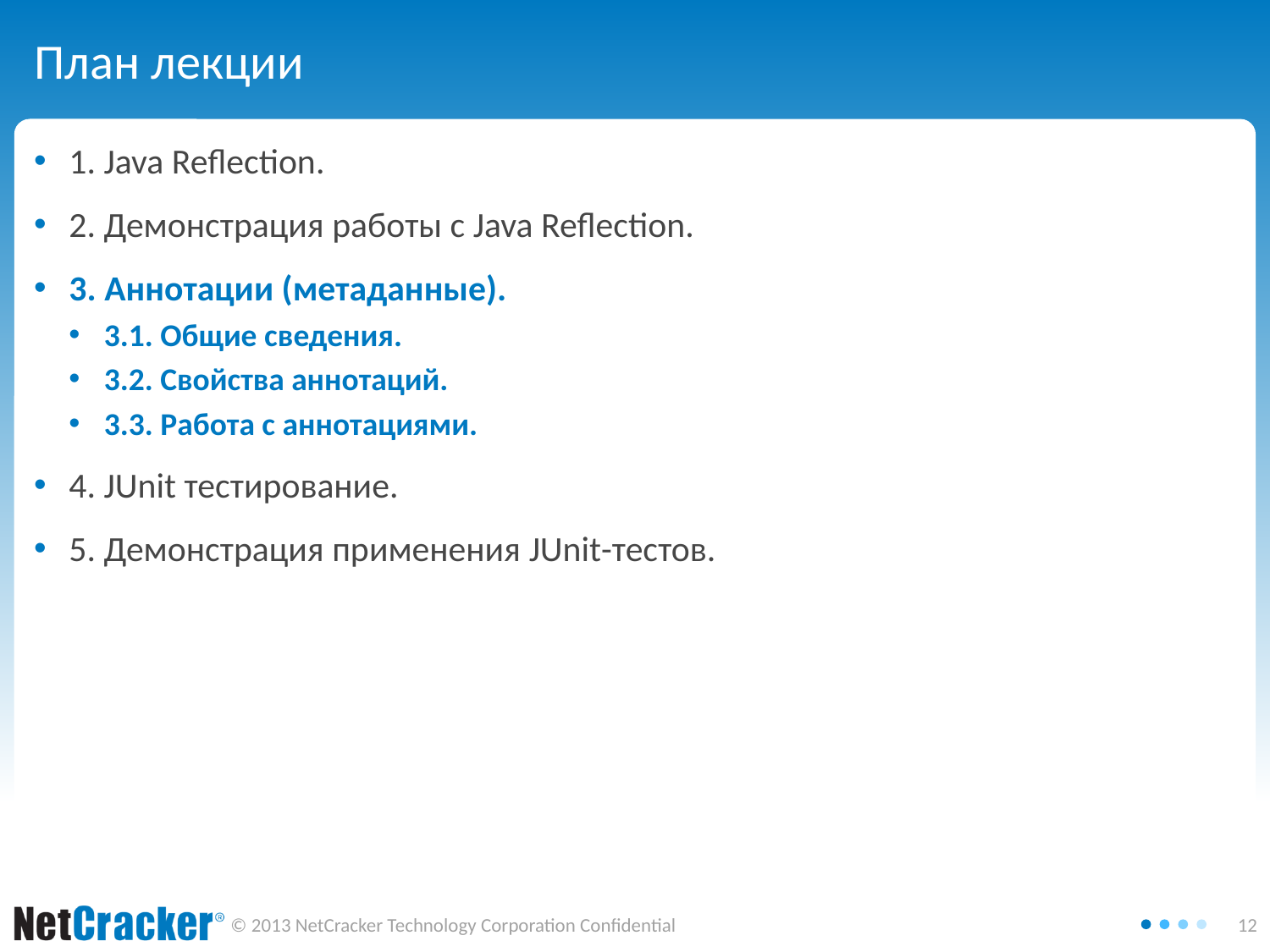

# План лекции
1. Java Reflection.
2. Демонстрация работы с Java Reflection.
3. Аннотации (метаданные).
3.1. Общие сведения.
3.2. Свойства аннотаций.
3.3. Работа с аннотациями.
4. JUnit тестирование.
5. Демонстрация применения JUnit-тестов.